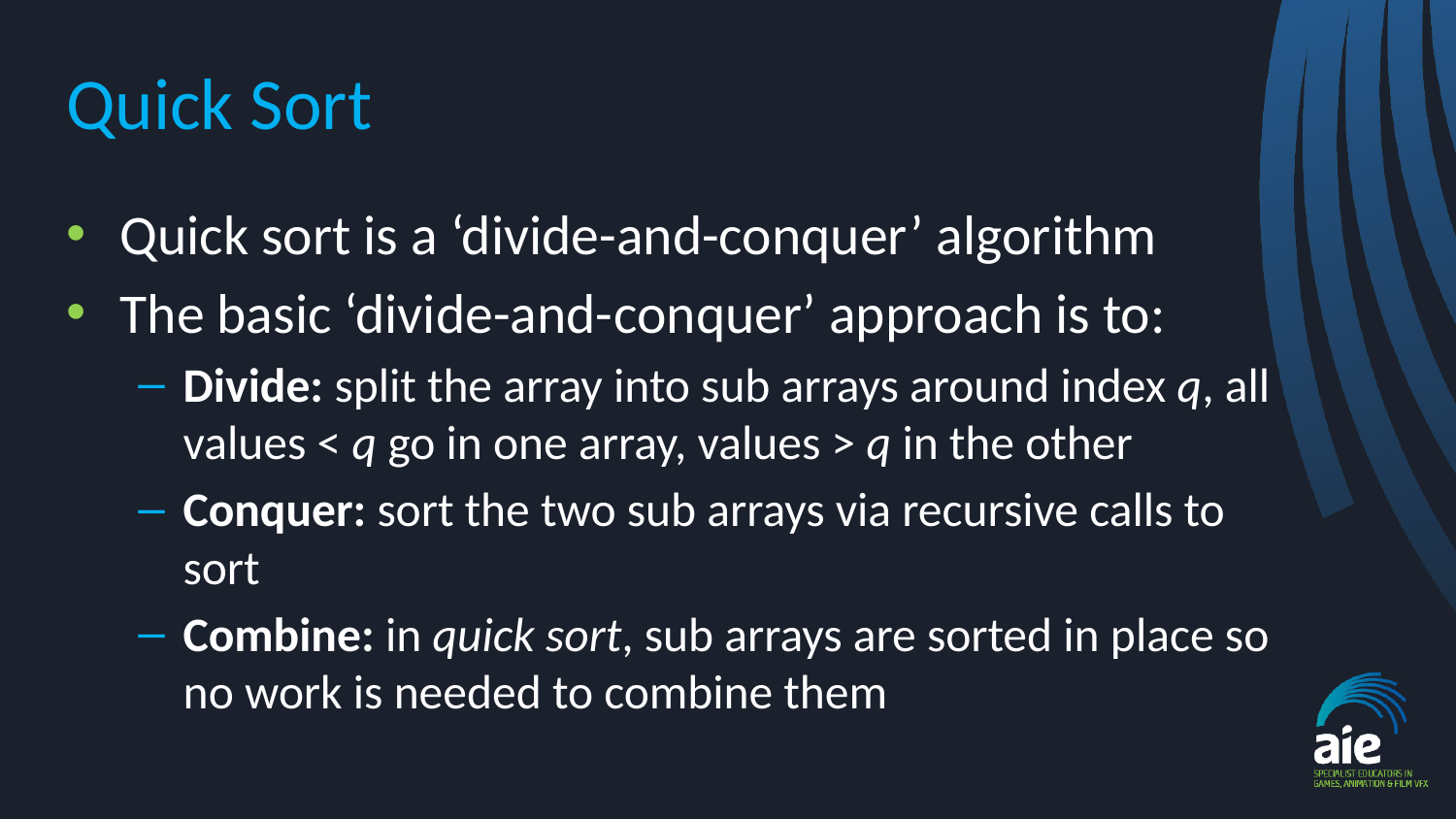

# Quick Sort
Quick sort is a ‘divide-and-conquer’ algorithm
The basic ‘divide-and-conquer’ approach is to:
Divide: split the array into sub arrays around index q, all values < q go in one array, values > q in the other
Conquer: sort the two sub arrays via recursive calls to sort
Combine: in quick sort, sub arrays are sorted in place so no work is needed to combine them